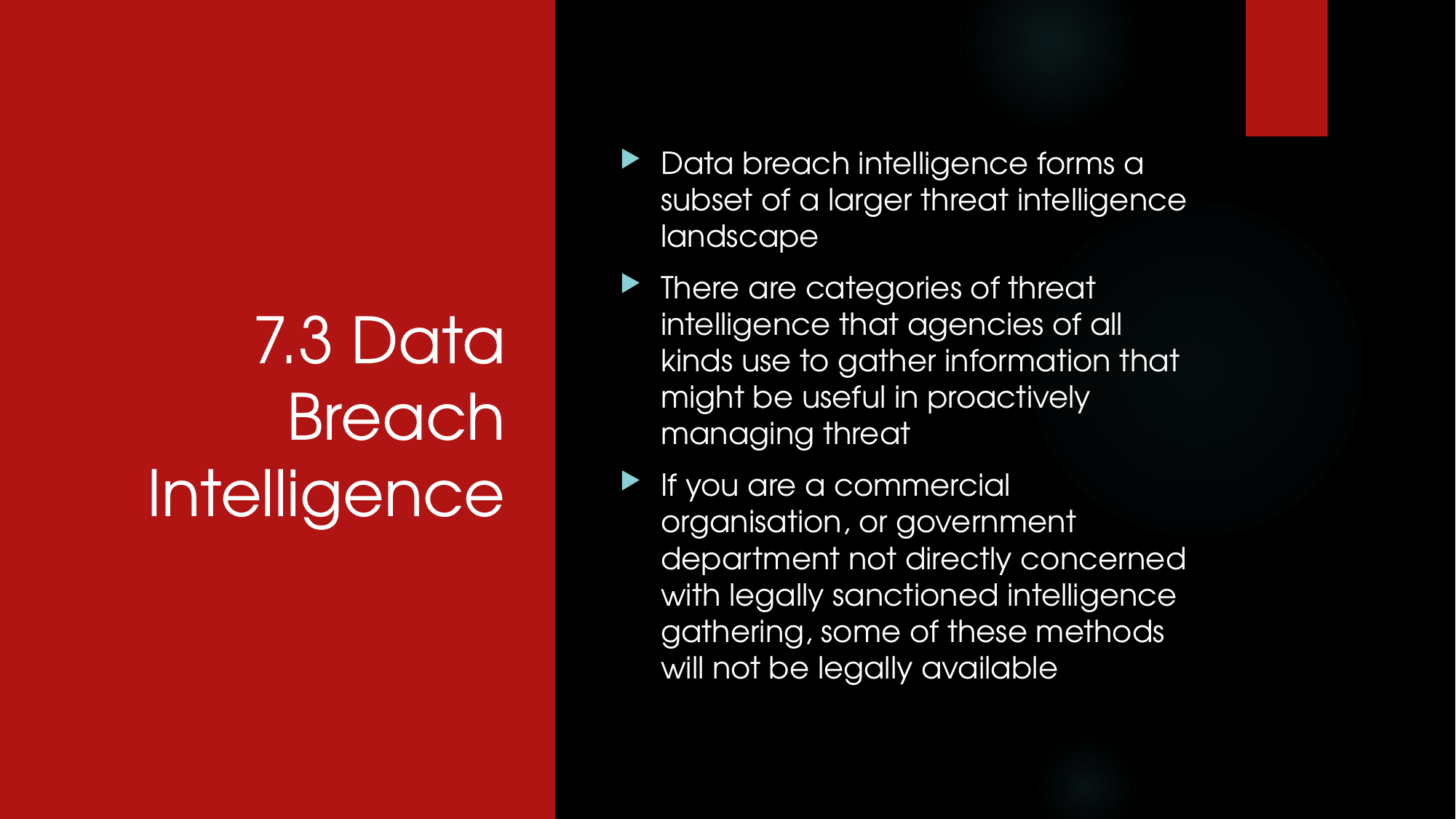

# 7.3 Data Breach Intelligence
Data breach intelligence forms a subset of a larger threat intelligence landscape
There are categories of threat intelligence that agencies of all kinds use to gather information that might be useful in proactively managing threat
If you are a commercial organisation, or government department not directly concerned with legally sanctioned intelligence gathering, some of these methods will not be legally available